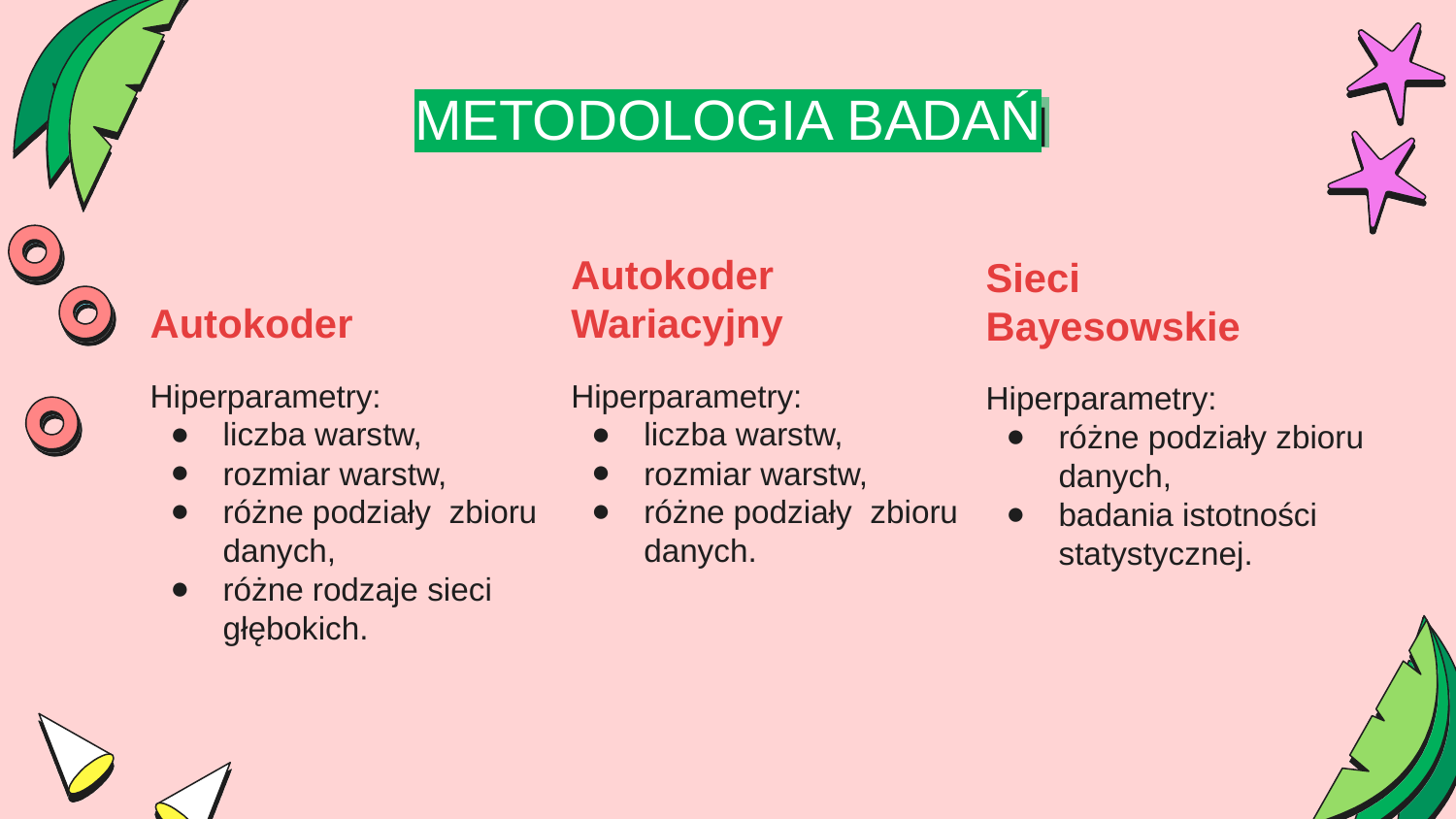

# METODOLOGIA BADAŃ
Autokoder Wariacyjny
Autokoder
Sieci Bayesowskie
Hiperparametry:
liczba warstw,
rozmiar warstw,
różne podziały  zbioru danych,
różne rodzaje sieci głębokich.
Hiperparametry:
liczba warstw,
rozmiar warstw,
różne podziały  zbioru danych.

Hiperparametry:
różne podziały zbioru danych,
badania istotności statystycznej.